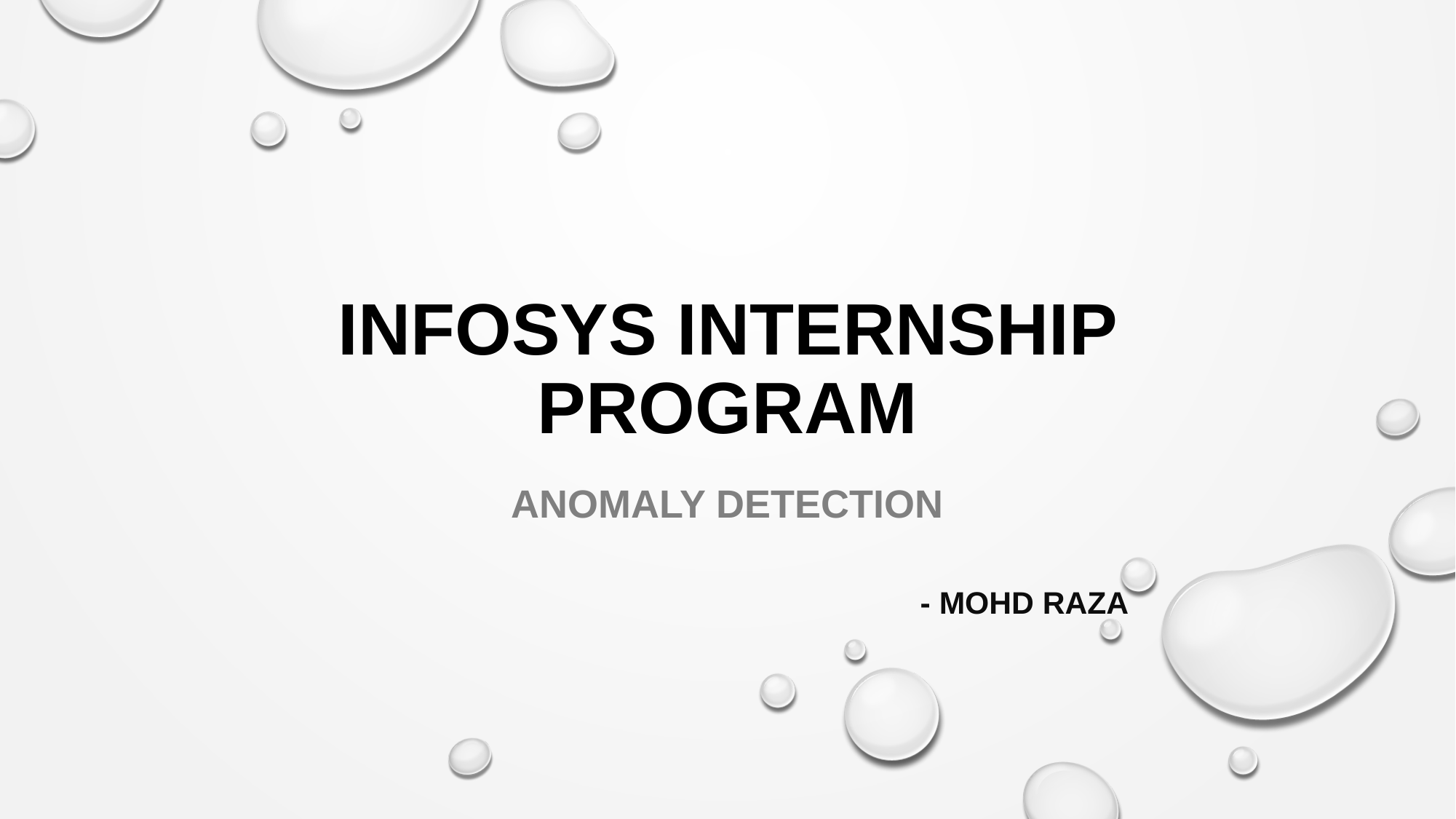

# Infosys Internship Program
Anomaly Detection

                                                                    - Mohd Raza